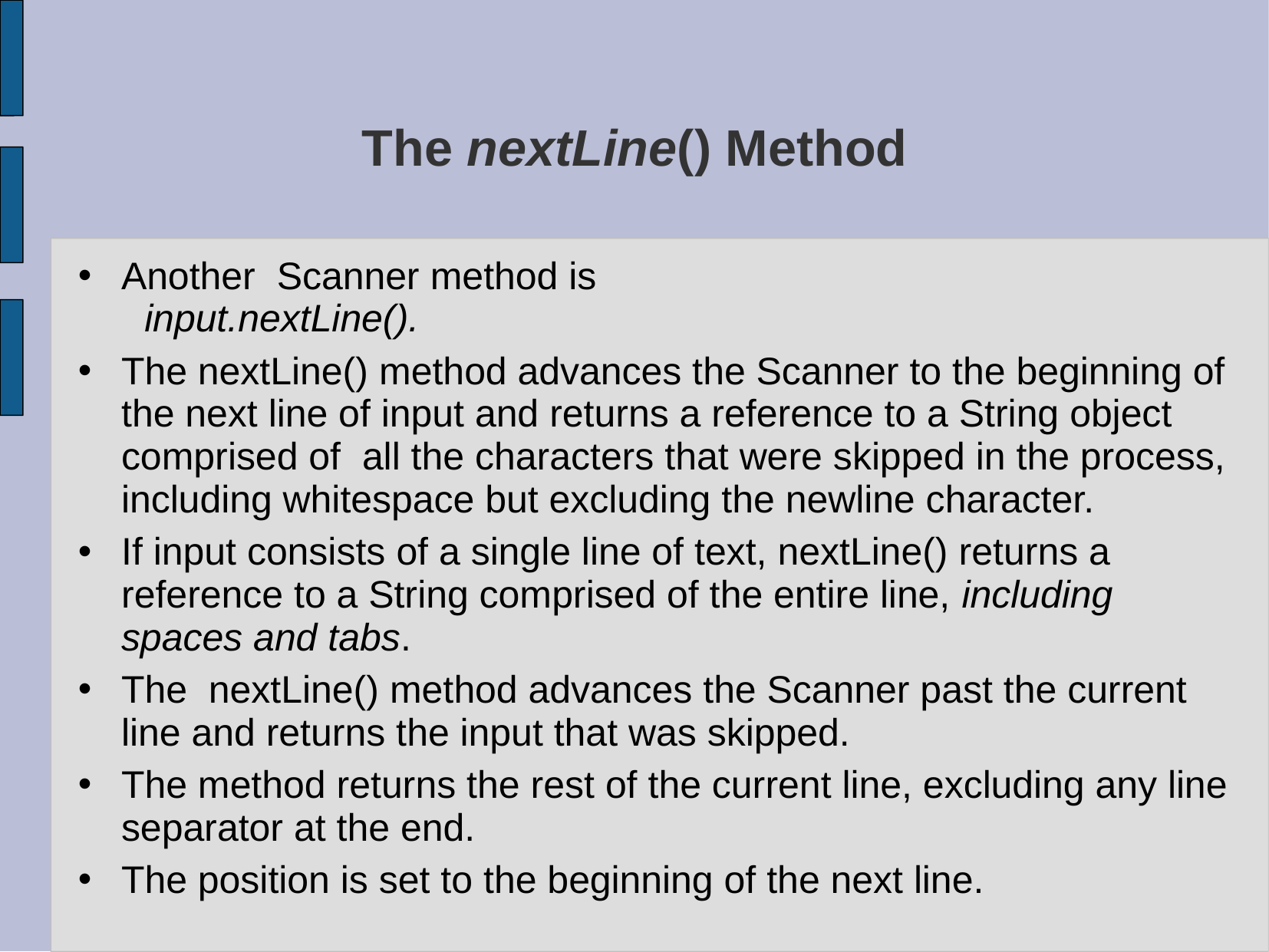

# The nextLine() Method
Another  Scanner method is
 input.nextLine().
The nextLine() method advances the Scanner to the beginning of the next line of input and returns a reference to a String object comprised of  all the characters that were skipped in the process, including whitespace but excluding the newline character.
If input consists of a single line of text, nextLine() returns a reference to a String comprised of the entire line, including spaces and tabs.
The  nextLine() method advances the Scanner past the current line and returns the input that was skipped.
The method returns the rest of the current line, excluding any line separator at the end.
The position is set to the beginning of the next line.